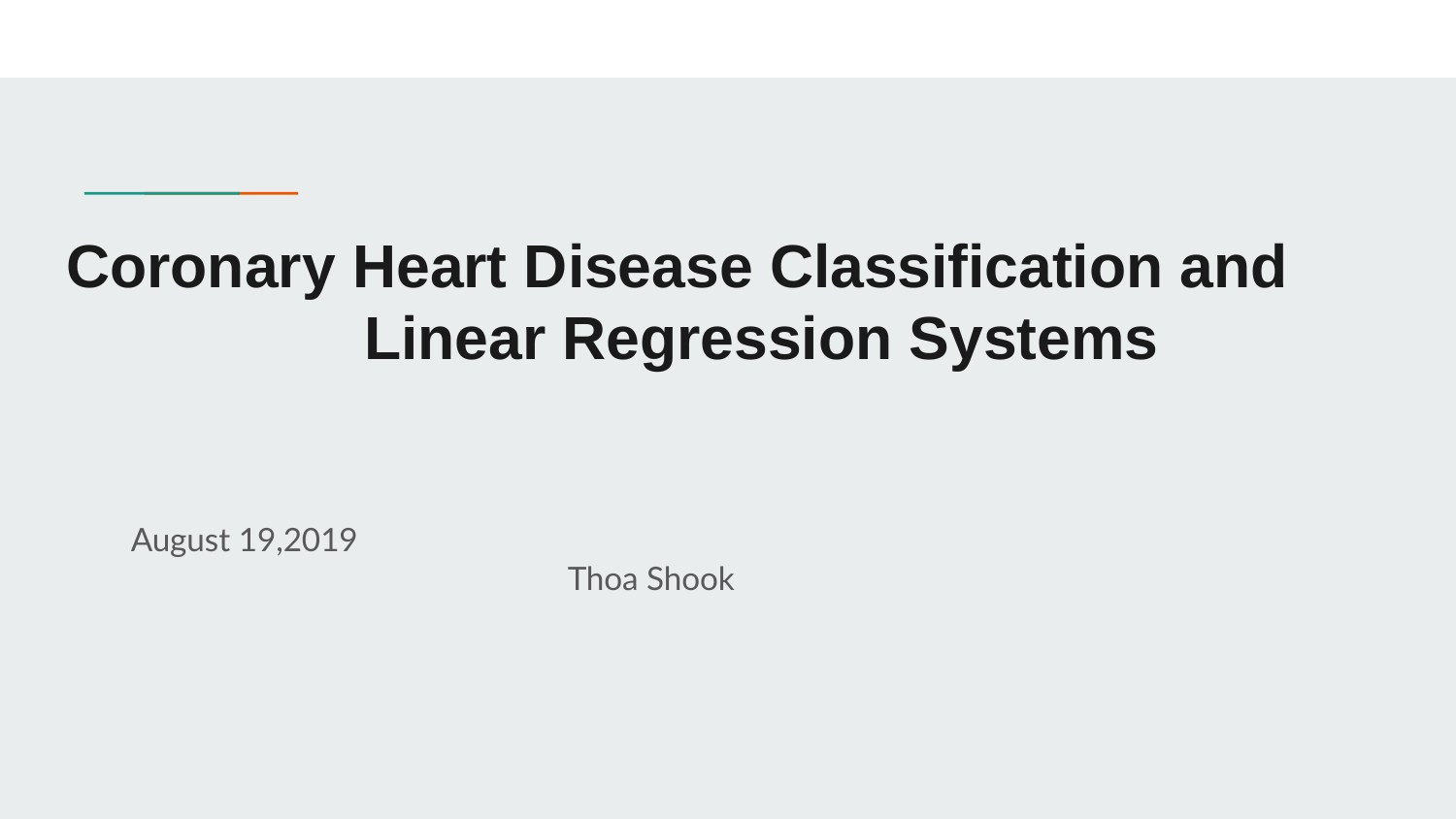

# Coronary Heart Disease Classification and           Linear Regression Systems
August 19,2019                               								Thoa Shook